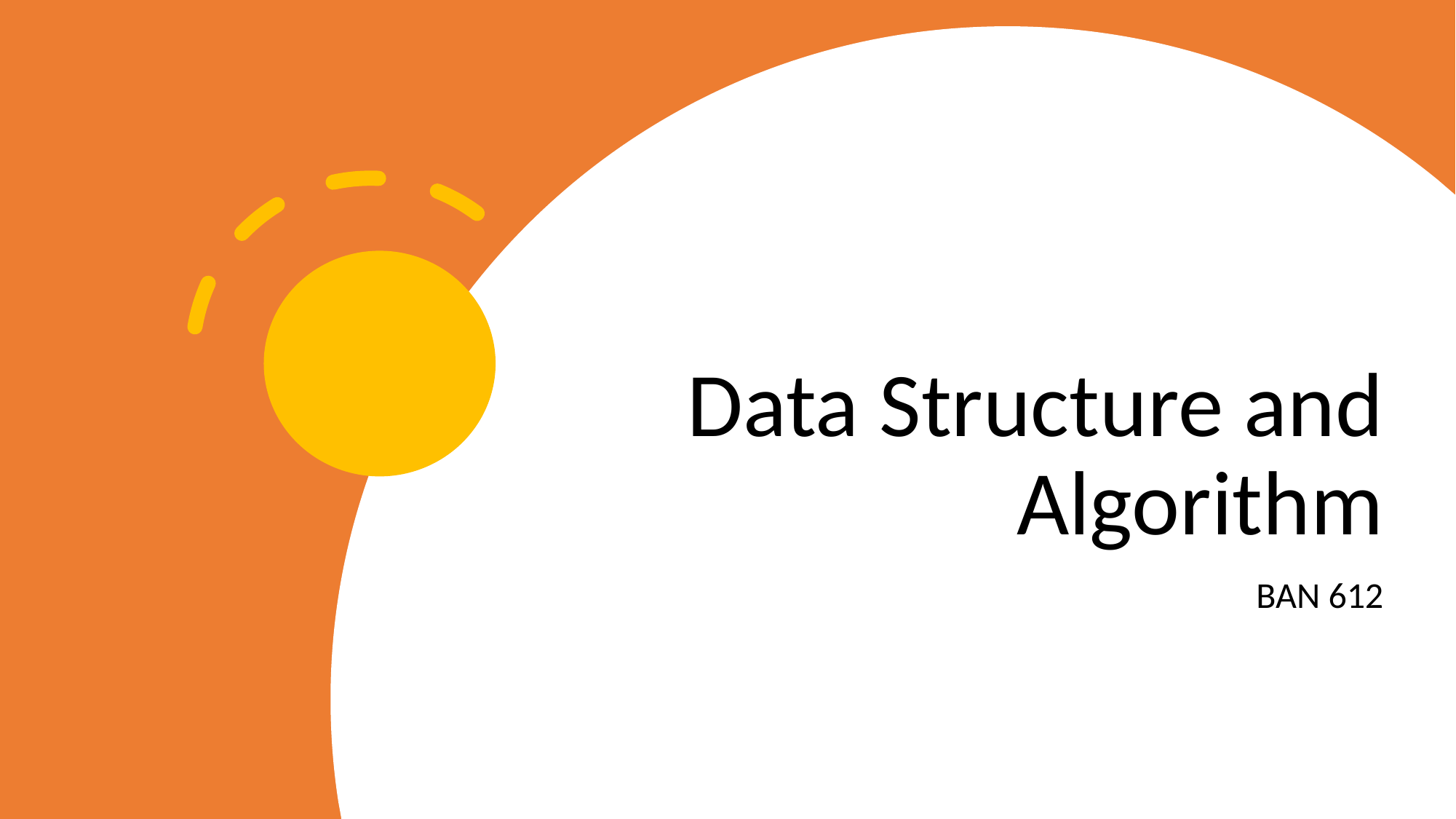

# Data Structure and Algorithm

BAN 612